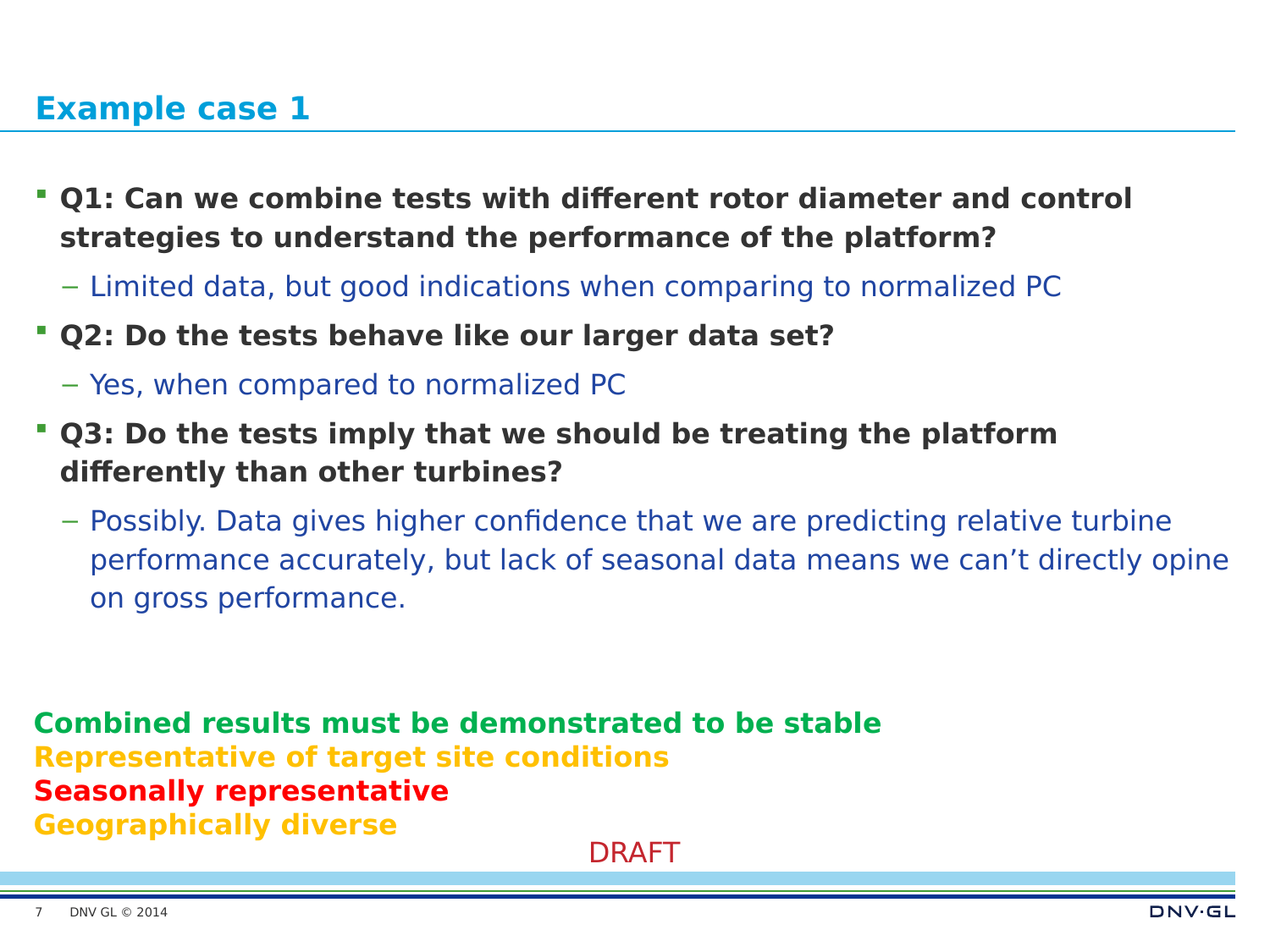

# Example case 1
Q1: Can we combine tests with different rotor diameter and control strategies to understand the performance of the platform?
Limited data, but good indications when comparing to normalized PC
Q2: Do the tests behave like our larger data set?
Yes, when compared to normalized PC
Q3: Do the tests imply that we should be treating the platform differently than other turbines?
Possibly. Data gives higher confidence that we are predicting relative turbine performance accurately, but lack of seasonal data means we can’t directly opine on gross performance.
Combined results must be demonstrated to be stable
Representative of target site conditions
Seasonally representative
Geographically diverse
7